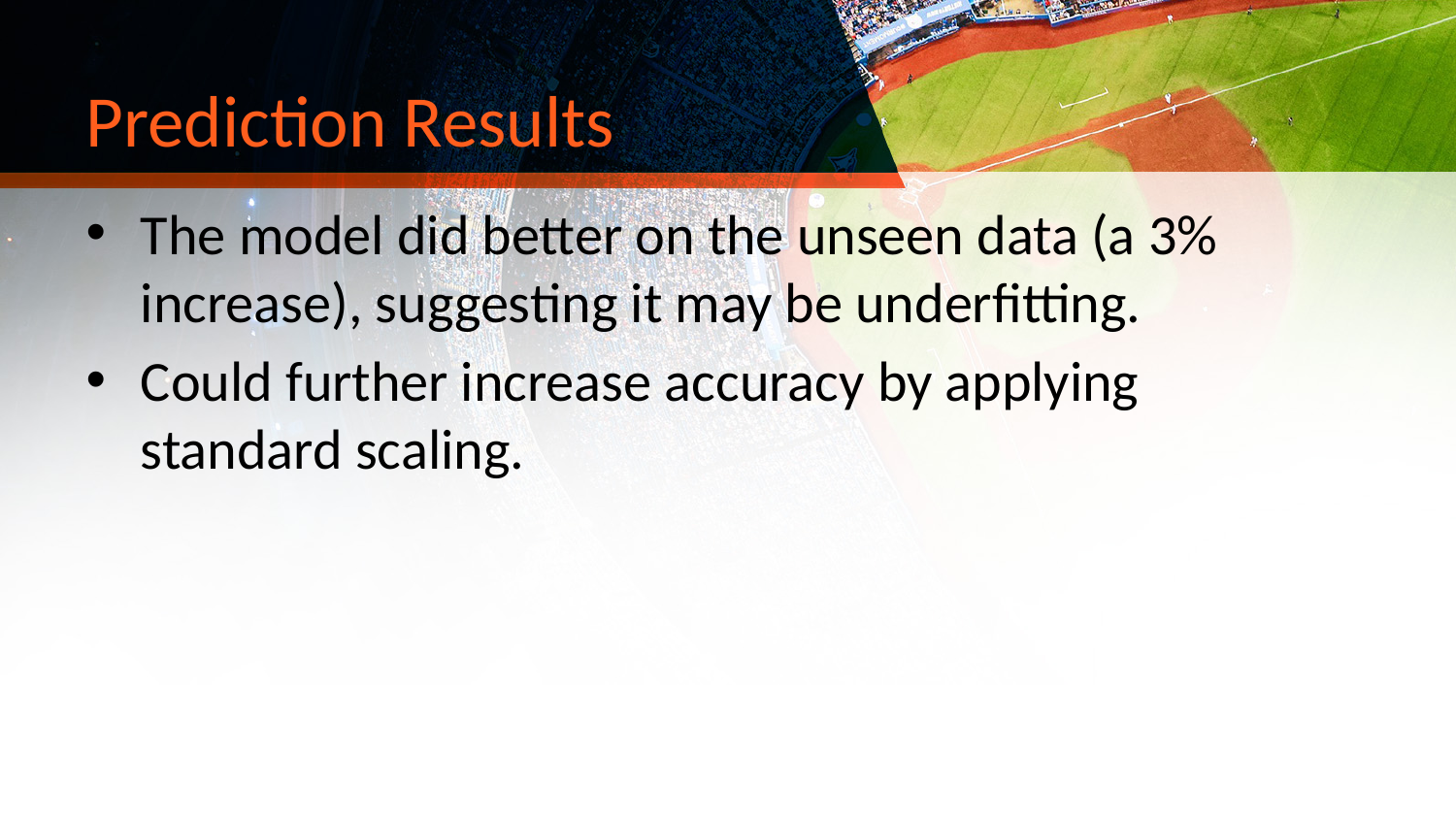

# Prediction Results
The model did better on the unseen data (a 3% increase), suggesting it may be underfitting.
Could further increase accuracy by applying standard scaling.